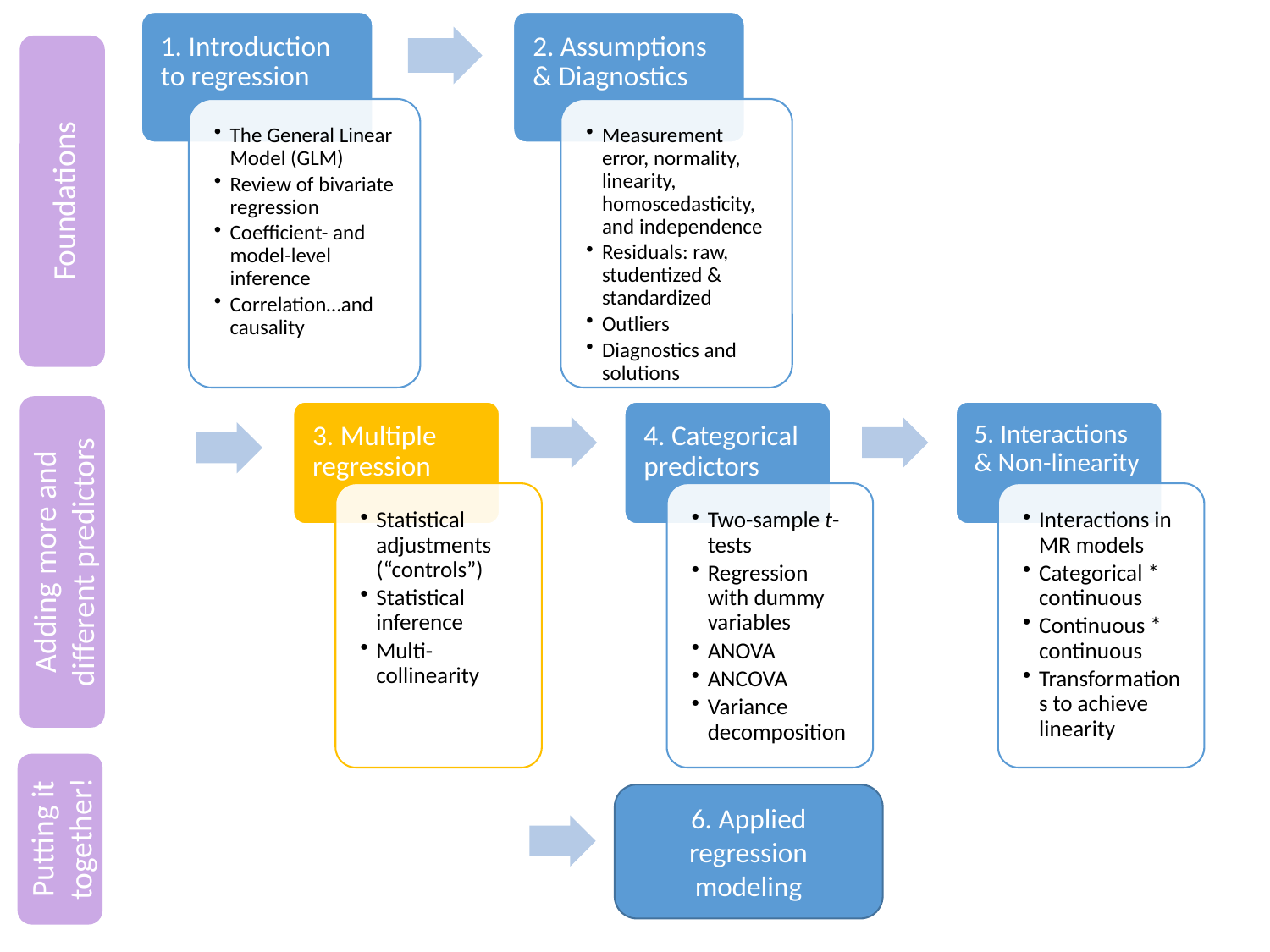

1. Introduction to regression
The General Linear Model (GLM)
Review of bivariate regression
Coefficient- and model-level inference
Correlation…and causality

2. Assumptions & Diagnostics
Measurement error, normality, linearity, homoscedasticity, and independence
Residuals: raw, studentized & standardized
Outliers
Diagnostics and solutions
Foundations
3. Multiple regression
Statistical adjustments (“controls”)
Statistical inference
Multi-collinearity

4. Categorical predictors
Two-sample t-tests
Regression with dummy variables
ANOVA
ANCOVA
Variance decomposition

5. Interactions & Non-linearity
Interactions in MR models
Categorical * continuous
Continuous * continuous
Transformations to achieve linearity
Adding more and different predictors

Putting it together!
6. Applied regression modeling